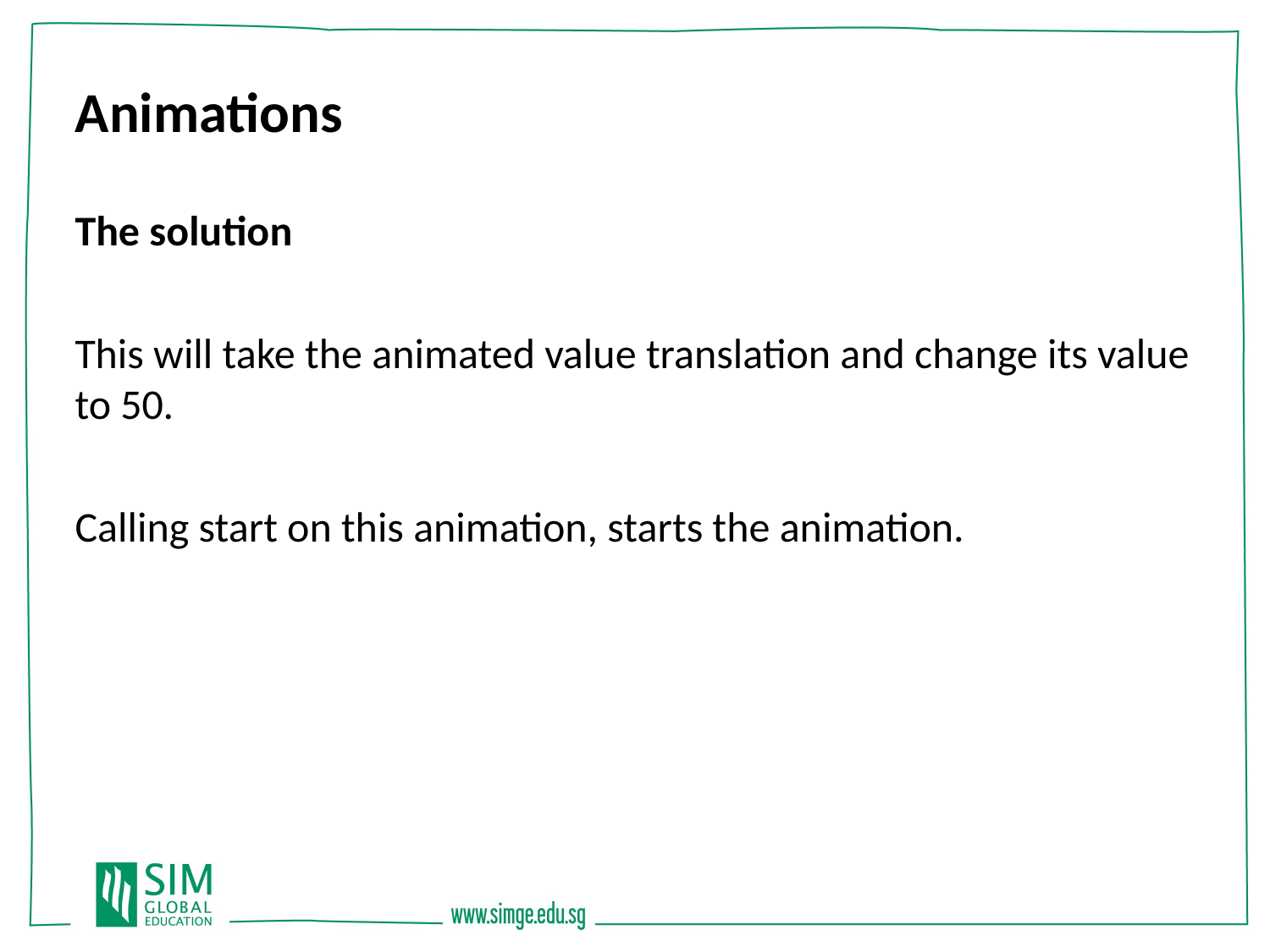

Animations
The solution

This will take the animated value translation and change its value to 50.

Calling start on this animation, starts the animation.